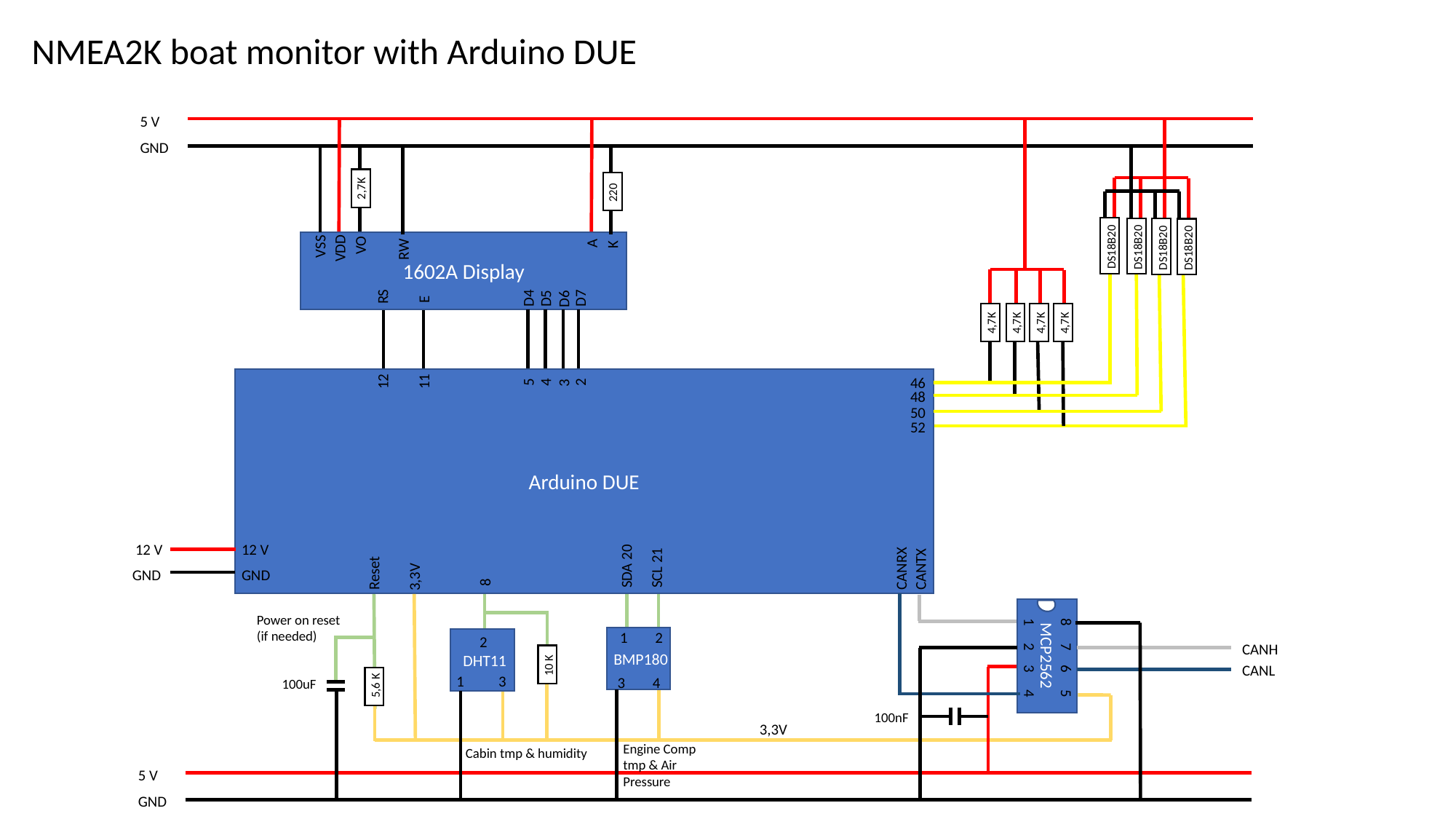

# NMEA2K boat monitor with Arduino DUE
5 V
GND
2,7K
220

A
K
VO
VSS
RW
VDD
1602A Display
DS18B20
DS18B20
DS18B20
DS18B20

E
RS
D4
D7
D5
D6
4,7K
4,7K
4,7K
4,7K

5
2
4
3
12
11
11
12
46
Arduino DUE
48
50
52
12 V
12 V
SCL 21
SDA 20
8
CANRX
CANTX
Reset
3,3V
GND
GND

Power on reset
(if needed)
1        2
MCP2562

2

CANH
BMP180
DHT11
10 K

CANL
1     2    3     4
8     7    6     5
1          3
3        4
100uF
5,6 K

100nF
3,3V
Engine Comp tmp & Air Pressure
Cabin tmp & humidity
5 V
GND